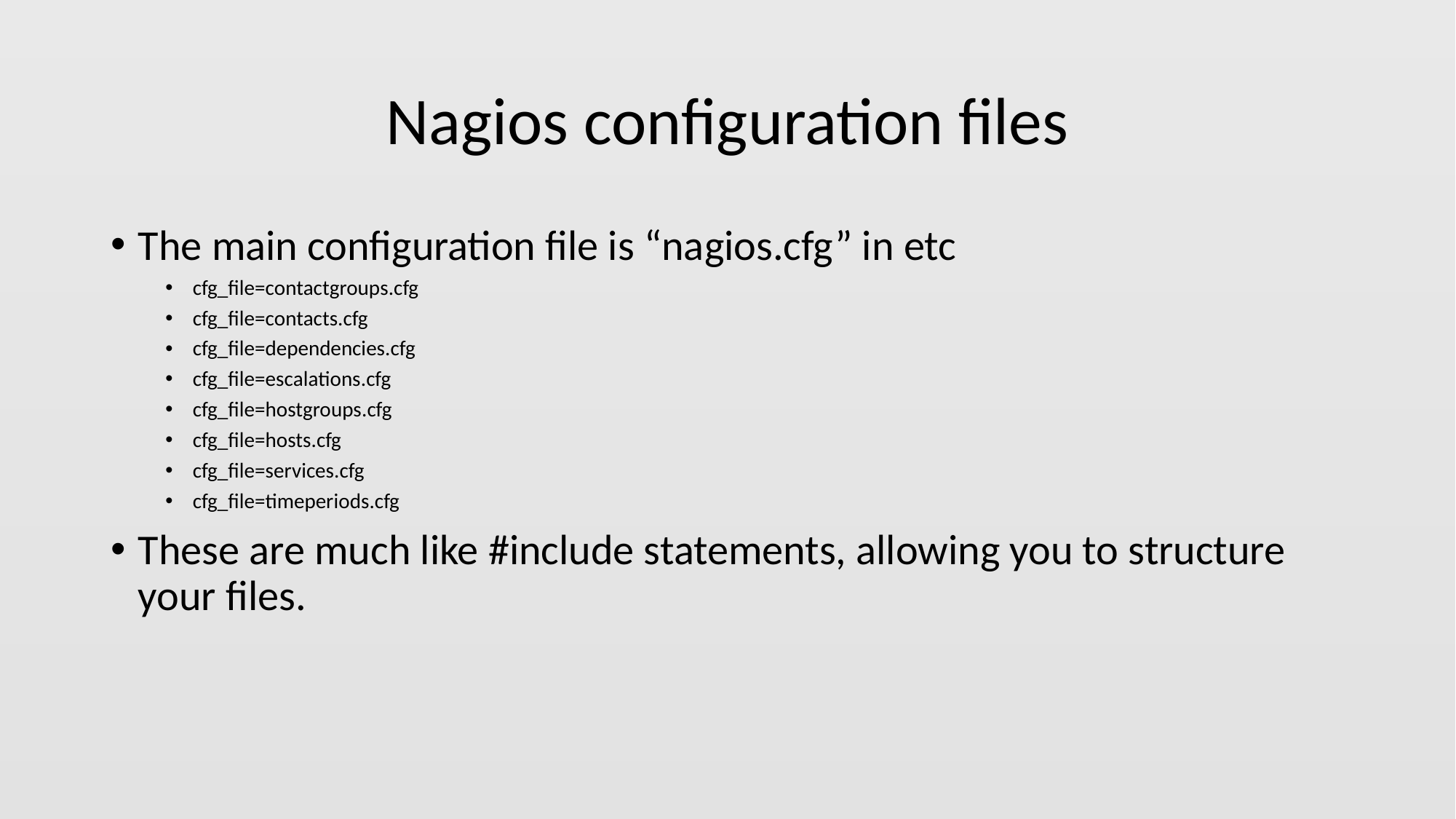

# Nagios configuration files
The main configuration file is “nagios.cfg” in etc
cfg_file=contactgroups.cfg
cfg_file=contacts.cfg
cfg_file=dependencies.cfg
cfg_file=escalations.cfg
cfg_file=hostgroups.cfg
cfg_file=hosts.cfg
cfg_file=services.cfg
cfg_file=timeperiods.cfg
These are much like #include statements, allowing you to structure your files.